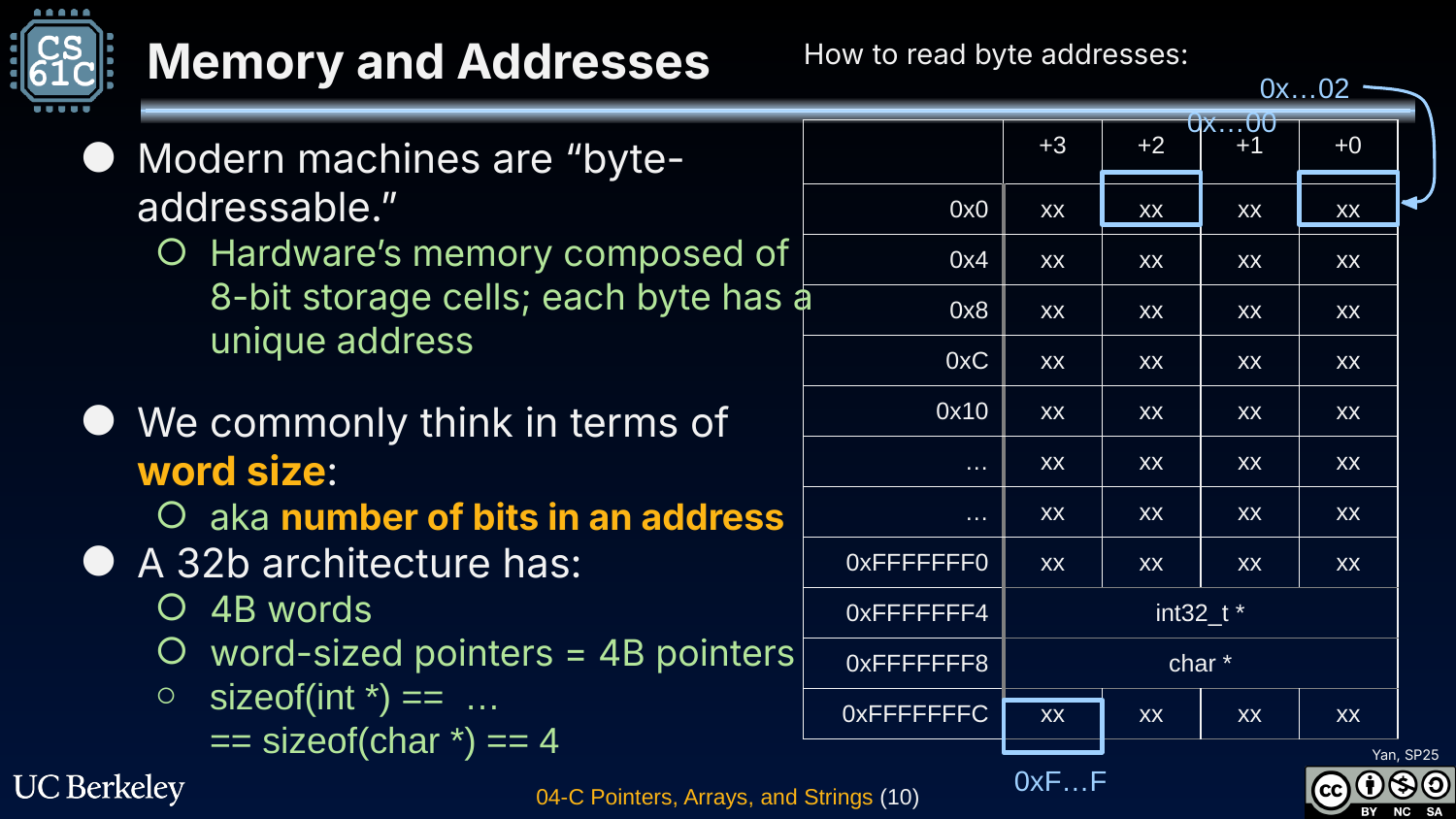

# Memory and Addresses
How to read byte addresses:
 			0x…02		0x…00

Modern machines are “byte-addressable.”
Hardware’s memory composed of 8-bit storage cells; each byte has a unique address
|  | +3 | +2 | +1 | +0 |
| --- | --- | --- | --- | --- |
| 0x0 | xx | xx | xx | xx |
| 0x4 | xx | xx | xx | xx |
| 0x8 | xx | xx | xx | xx |
| 0xC | xx | xx | xx | xx |
| 0x10 | xx | xx | xx | xx |
| … | xx | xx | xx | xx |
| … | xx | xx | xx | xx |
| 0xFFFFFFF0 | xx | xx | xx | xx |
| 0xFFFFFFF4 | int32\_t \* |  |  |  |
| 0xFFFFFFF8 | char \* |  |  |  |
| 0xFFFFFFFC | xx | xx | xx | xx |
We commonly think in terms of word size:
aka number of bits in an address
A 32b architecture has:
4B words
word-sized pointers = 4B pointers
sizeof(int *) ==  …
== sizeof(char *) == 4

0xF…F